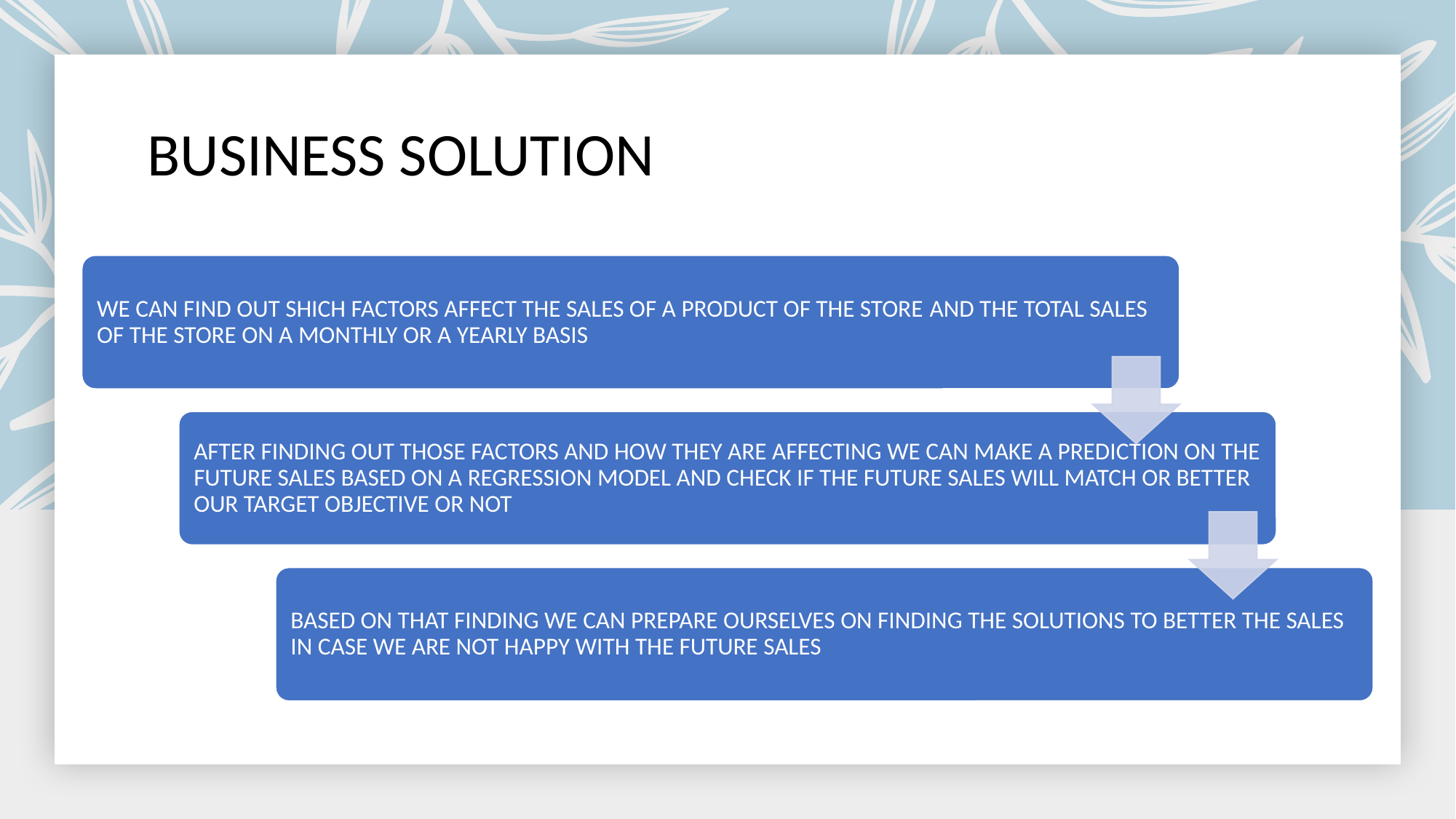

# BUSINESS SOLUTION
WE CAN FIND OUT SHICH FACTORS AFFECT THE SALES OF A PRODUCT OF THE STORE AND THE TOTAL SALES OF THE STORE ON A MONTHLY OR A YEARLY BASIS
AFTER FINDING OUT THOSE FACTORS AND HOW THEY ARE AFFECTING WE CAN MAKE A PREDICTION ON THE FUTURE SALES BASED ON A REGRESSION MODEL AND CHECK IF THE FUTURE SALES WILL MATCH OR BETTER OUR TARGET OBJECTIVE OR NOT
BASED ON THAT FINDING WE CAN PREPARE OURSELVES ON FINDING THE SOLUTIONS TO BETTER THE SALES IN CASE WE ARE NOT HAPPY WITH THE FUTURE SALES